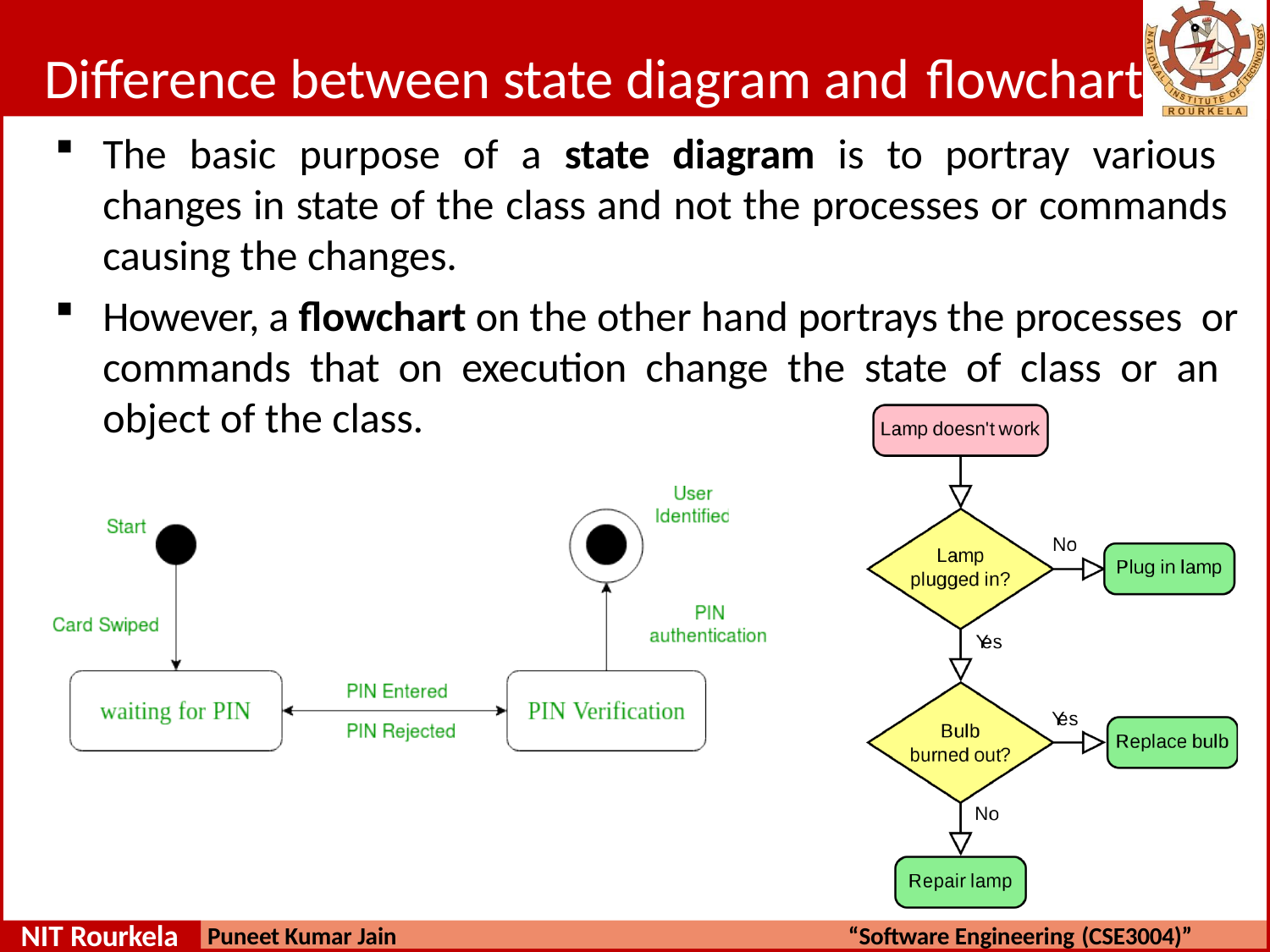

# Difference between state diagram and flowchart
The basic purpose of a state diagram is to portray various  changes in state of the class and not the processes or commands  causing the changes.
However, a flowchart on the other hand portrays the processes  or commands that on execution change the state of class or an  object of the class.

NIT Rourkela
Puneet Kumar Jain
“Software Engineering (CSE3004)”